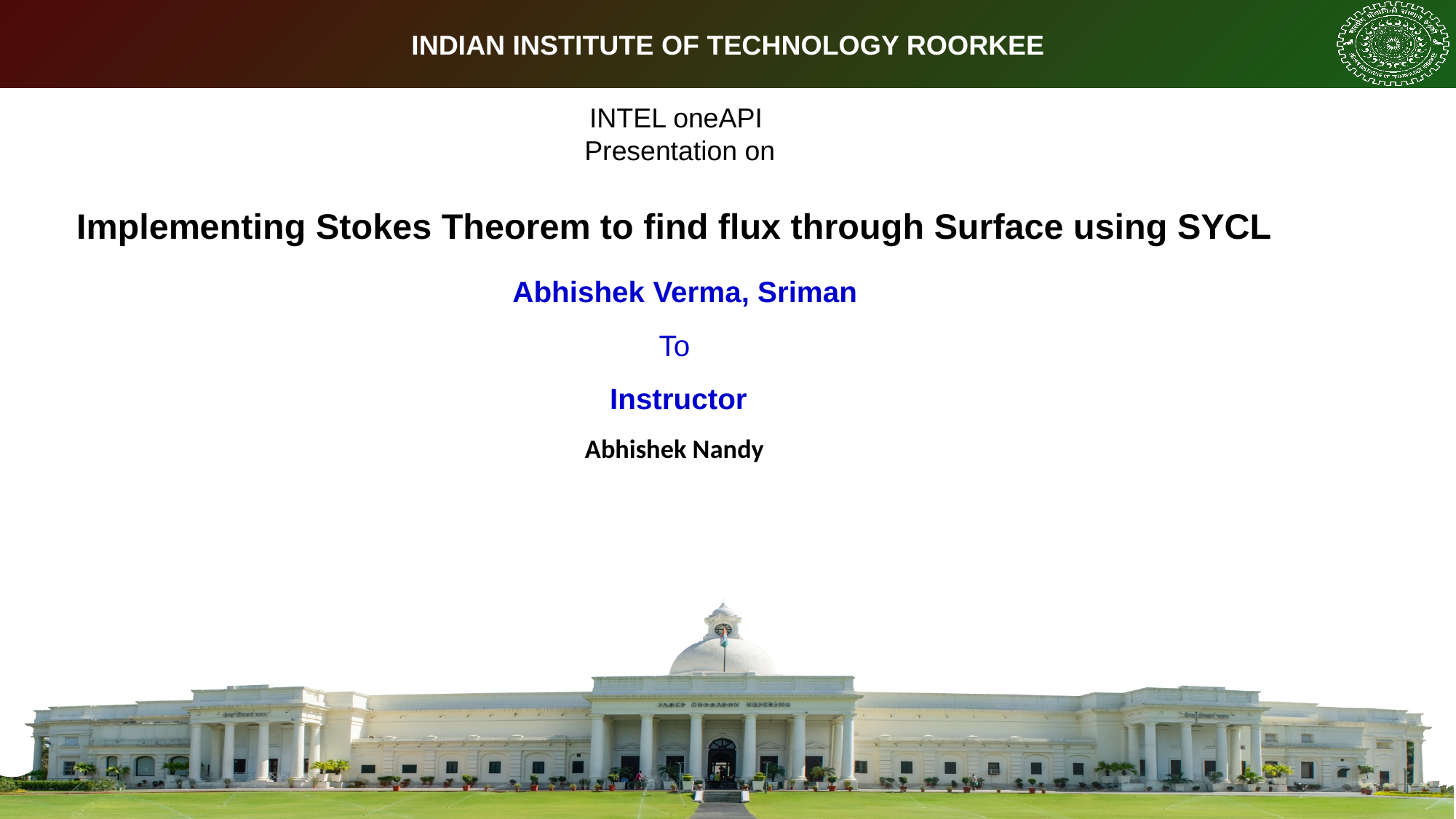

INTEL oneAPI
 Presentation on
Implementing Stokes Theorem to find flux through Surface using SYCL
   Abhishek Verma, Sriman 
To
 Instructor
Abhishek Nandy